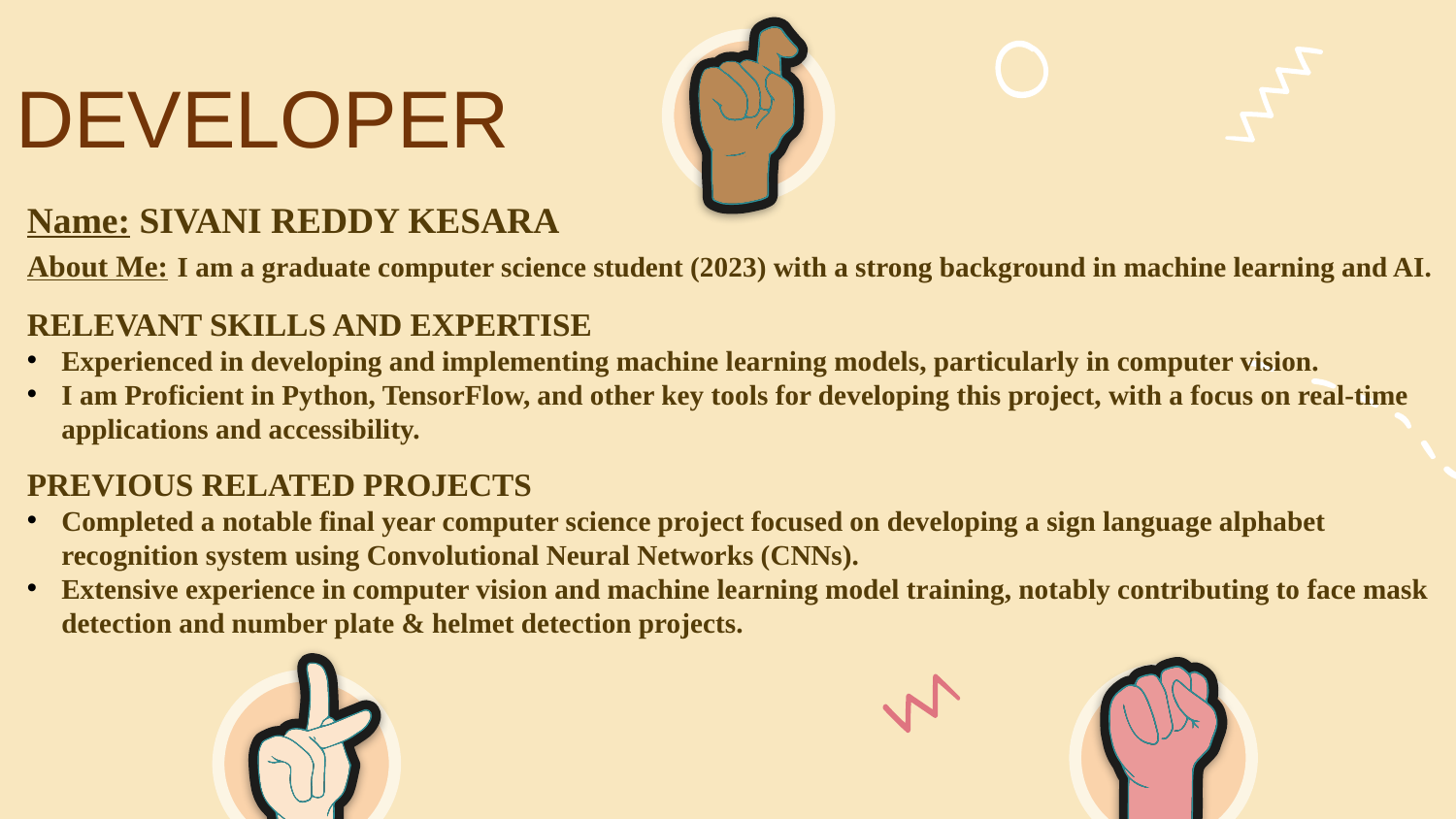

DEVELOPER
Name: SIVANI REDDY KESARA
About Me: I am a graduate computer science student (2023) with a strong background in machine learning and AI.
RELEVANT SKILLS AND EXPERTISE
Experienced in developing and implementing machine learning models, particularly in computer vision.
I am Proficient in Python, TensorFlow, and other key tools for developing this project, with a focus on real-time applications and accessibility.
PREVIOUS RELATED PROJECTS
Completed a notable final year computer science project focused on developing a sign language alphabet  recognition system using Convolutional Neural Networks (CNNs).
Extensive experience in computer vision and machine learning model training, notably contributing to face mask detection and number plate & helmet detection projects.